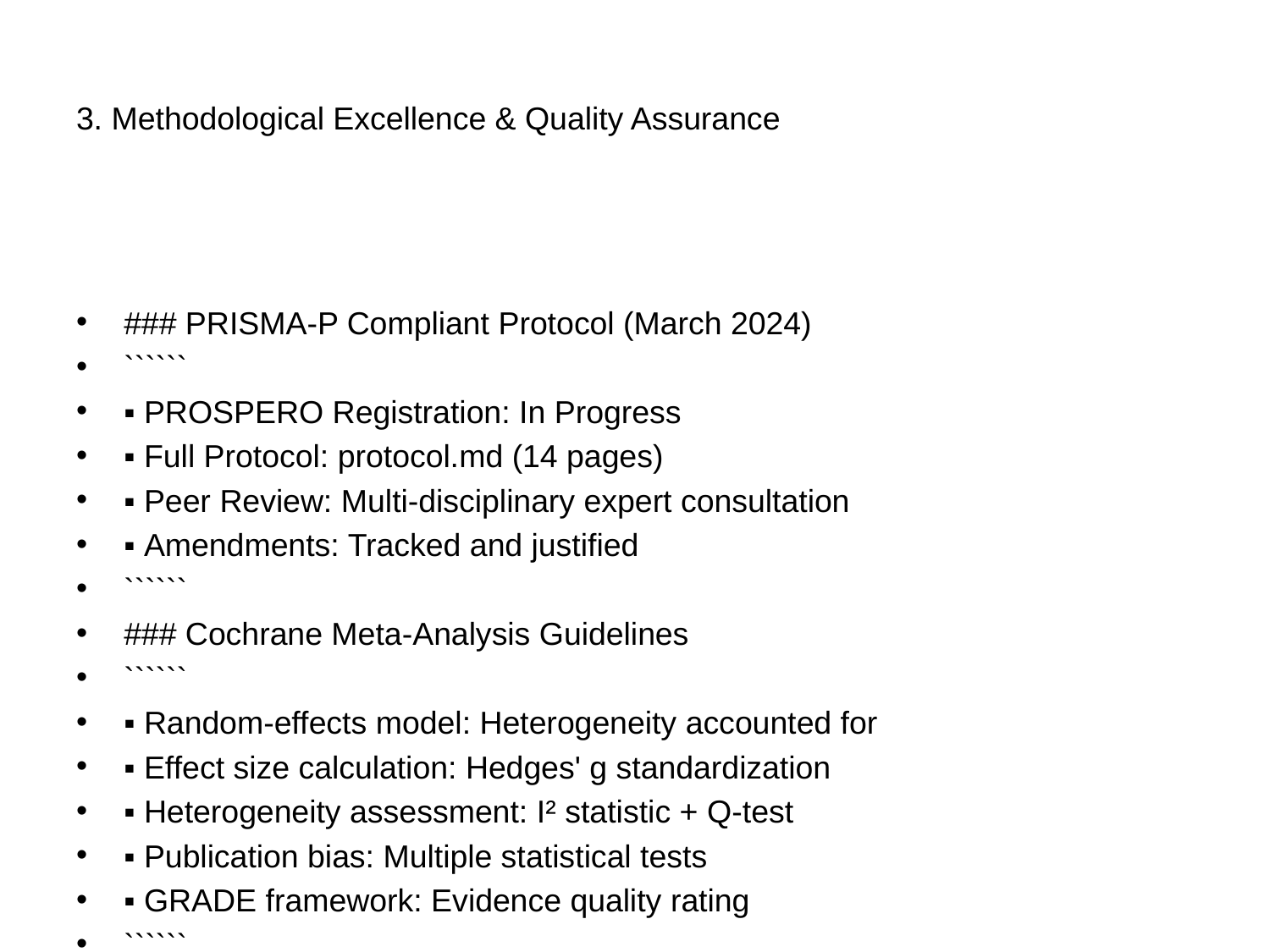

# 3. Methodological Excellence & Quality Assurance

### PRISMA-P Compliant Protocol (March 2024)
``````
▪ PROSPERO Registration: In Progress
▪ Full Protocol: protocol.md (14 pages)
▪ Peer Review: Multi-disciplinary expert consultation
▪ Amendments: Tracked and justified
``````
### Cochrane Meta-Analysis Guidelines
``````
▪ Random-effects model: Heterogeneity accounted for
▪ Effect size calculation: Hedges' g standardization
▪ Heterogeneity assessment: I² statistic + Q-test
▪ Publication bias: Multiple statistical tests
▪ GRADE framework: Evidence quality rating
``````
### Transparency Measures
``````
▪ Full reproducibility: Scripts and raw data preserved
▪ Code availability: Git version control (scripts/)
▪ Open science: All data accessible
▪ Independent validation: Double-reviewer process
``````